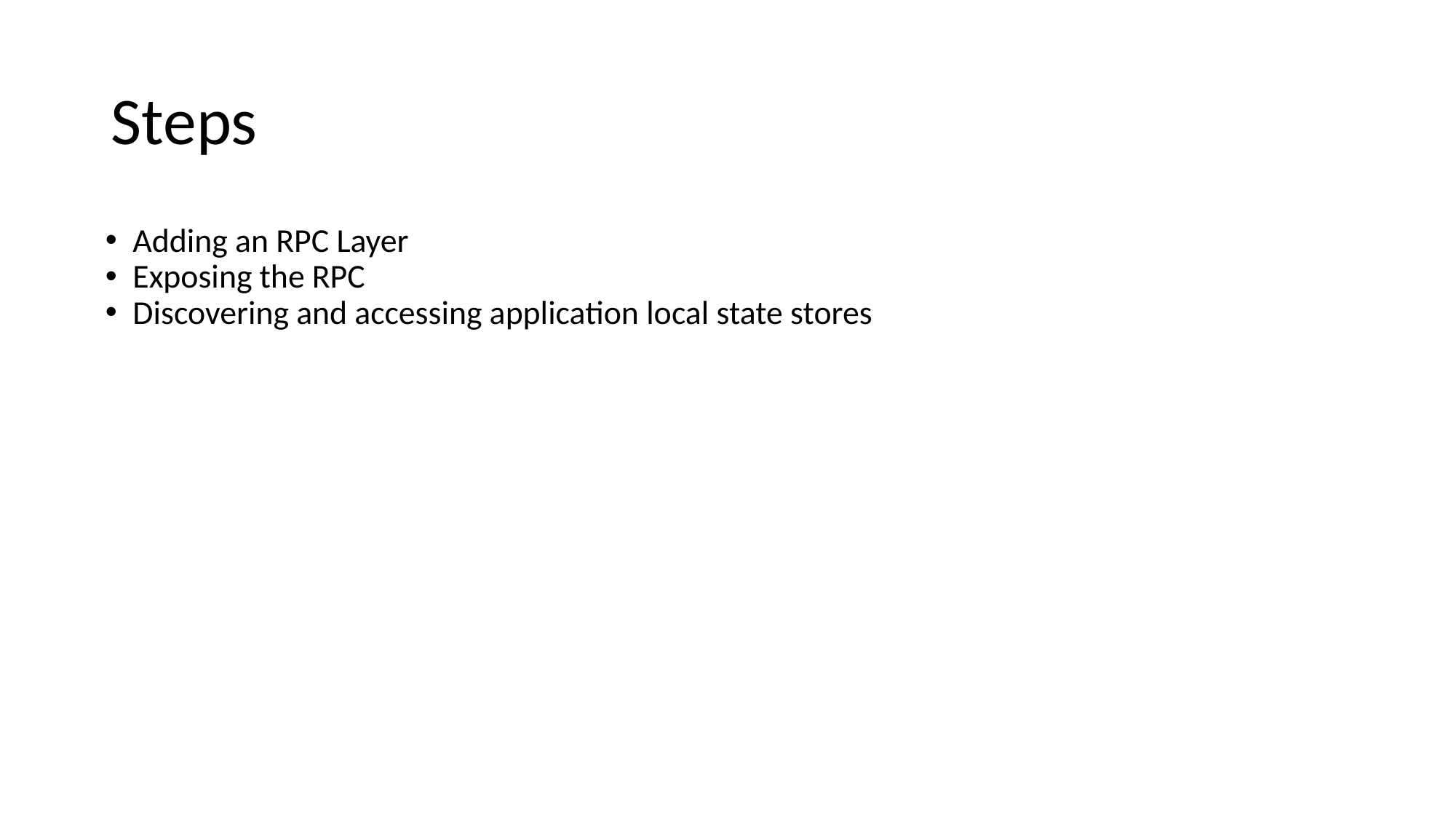

# Steps
Adding an RPC Layer
Exposing the RPC
Discovering and accessing application local state stores